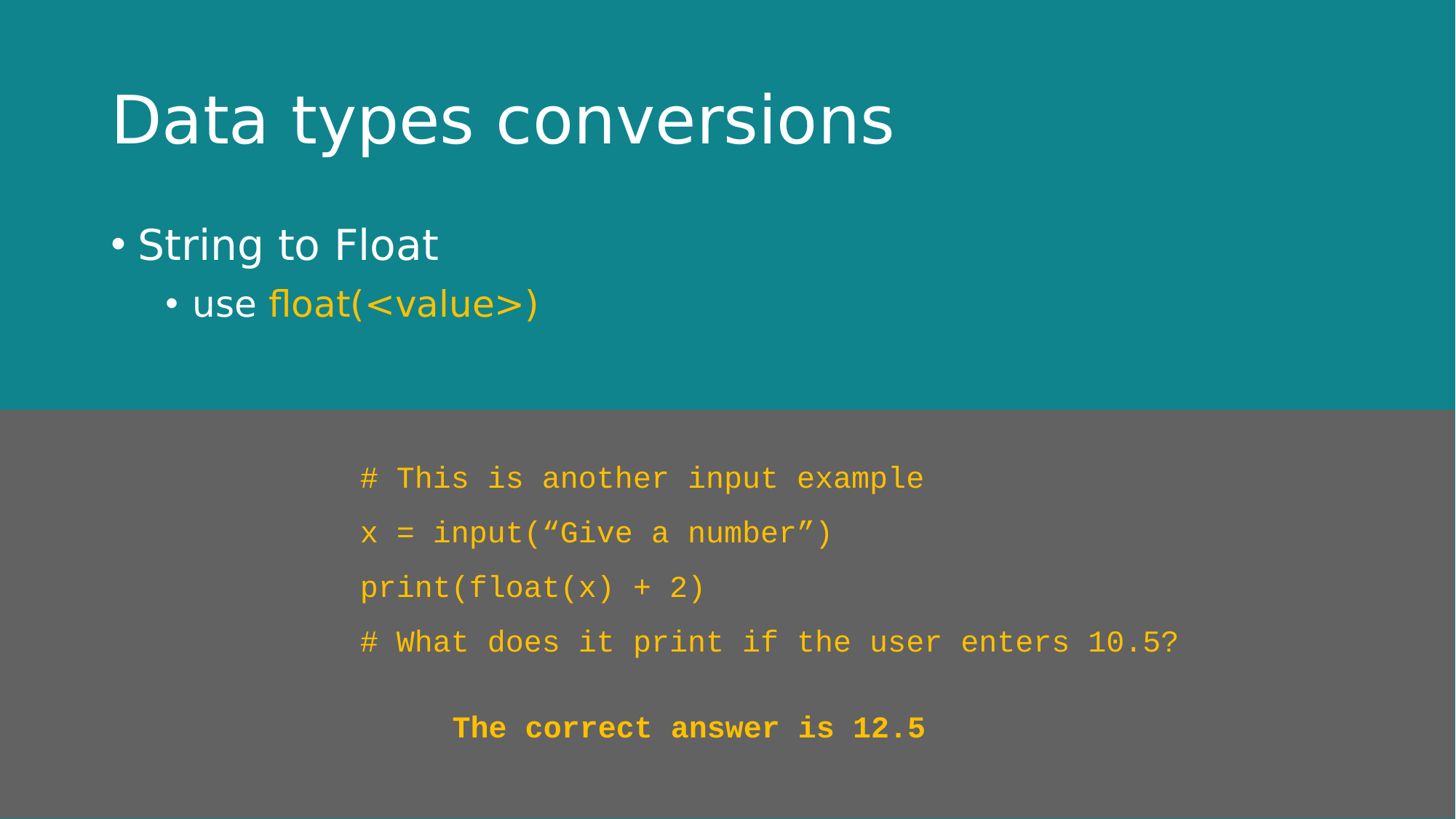

Data types conversions
String to Float
use float(<value>)

# This is another input example
x = input(“Give a number”)
print(float(x) + 2)
# What does it print if the user enters 10.5?
The correct answer is 12.5